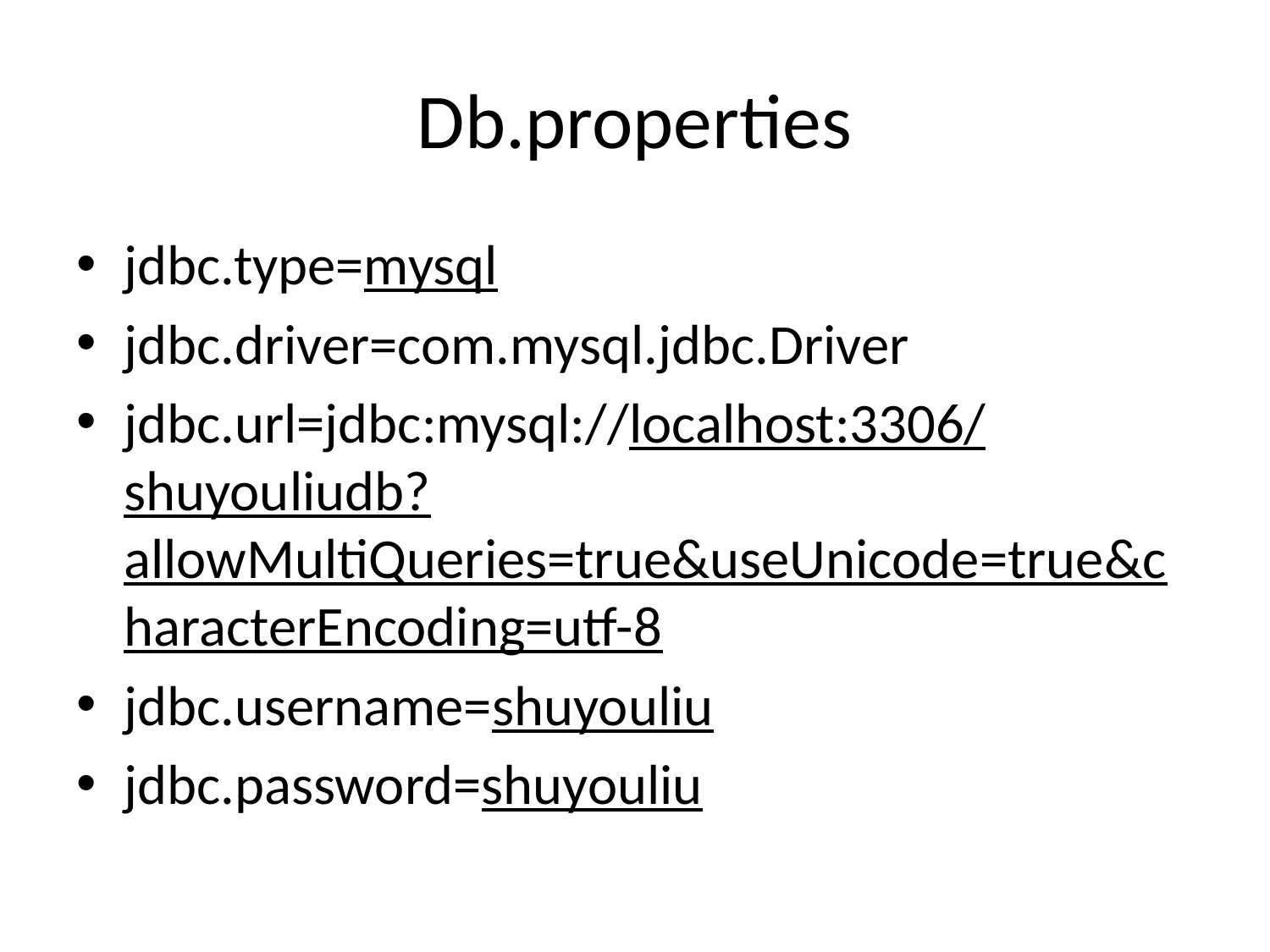

# Db.properties
jdbc.type=mysql
jdbc.driver=com.mysql.jdbc.Driver
jdbc.url=jdbc:mysql://localhost:3306/shuyouliudb?allowMultiQueries=true&useUnicode=true&characterEncoding=utf-8
jdbc.username=shuyouliu
jdbc.password=shuyouliu